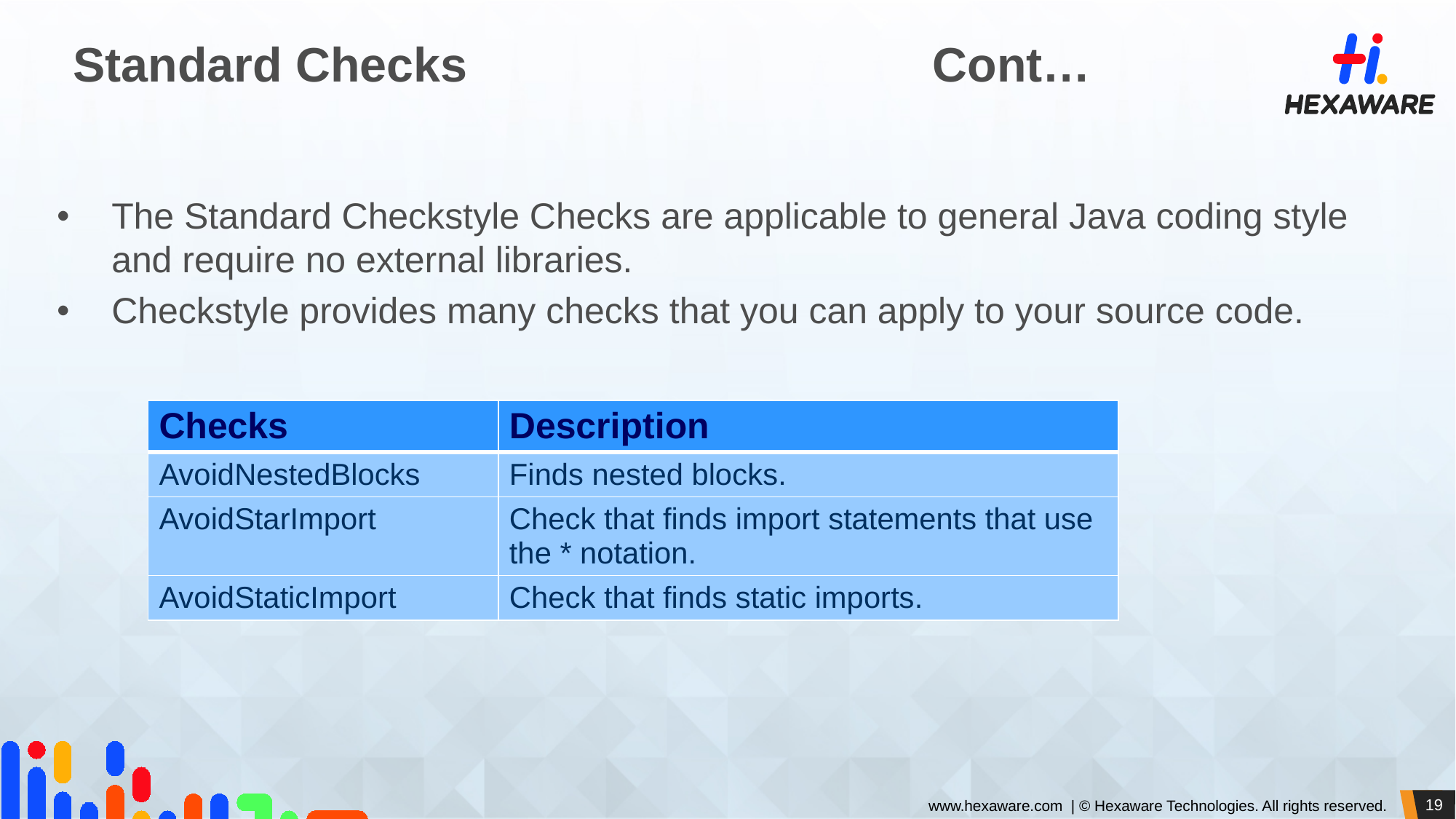

# Standard Checks					Cont…
The Standard Checkstyle Checks are applicable to general Java coding style and require no external libraries.
Checkstyle provides many checks that you can apply to your source code.
| Checks | Description |
| --- | --- |
| AvoidNestedBlocks | Finds nested blocks. |
| AvoidStarImport | Check that finds import statements that use the \* notation. |
| AvoidStaticImport | Check that finds static imports. |